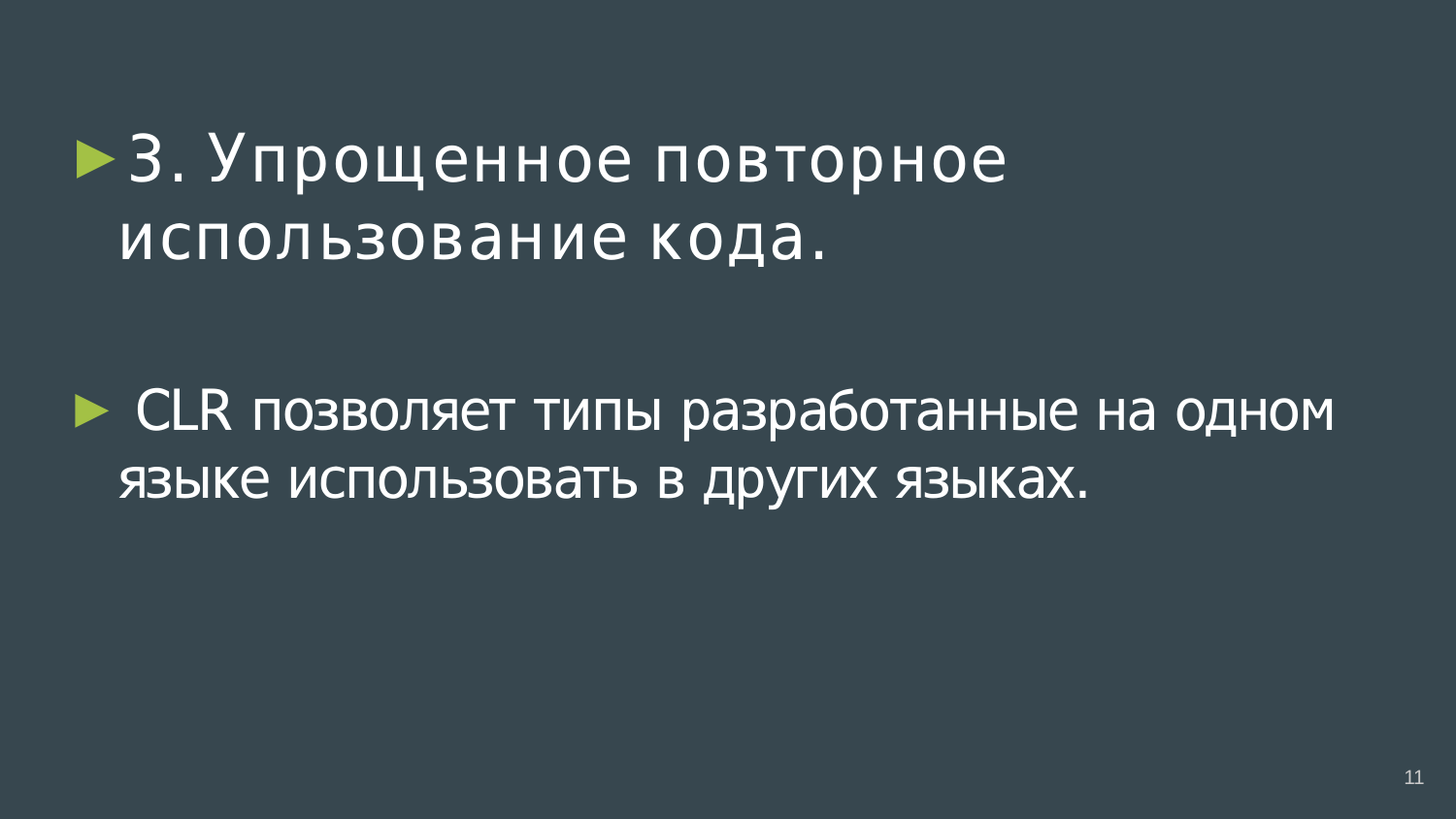

#
3. Упрощенное повторное использование кода.

 CLR позволяет типы разработанные на одном языке использовать в других языках.
11